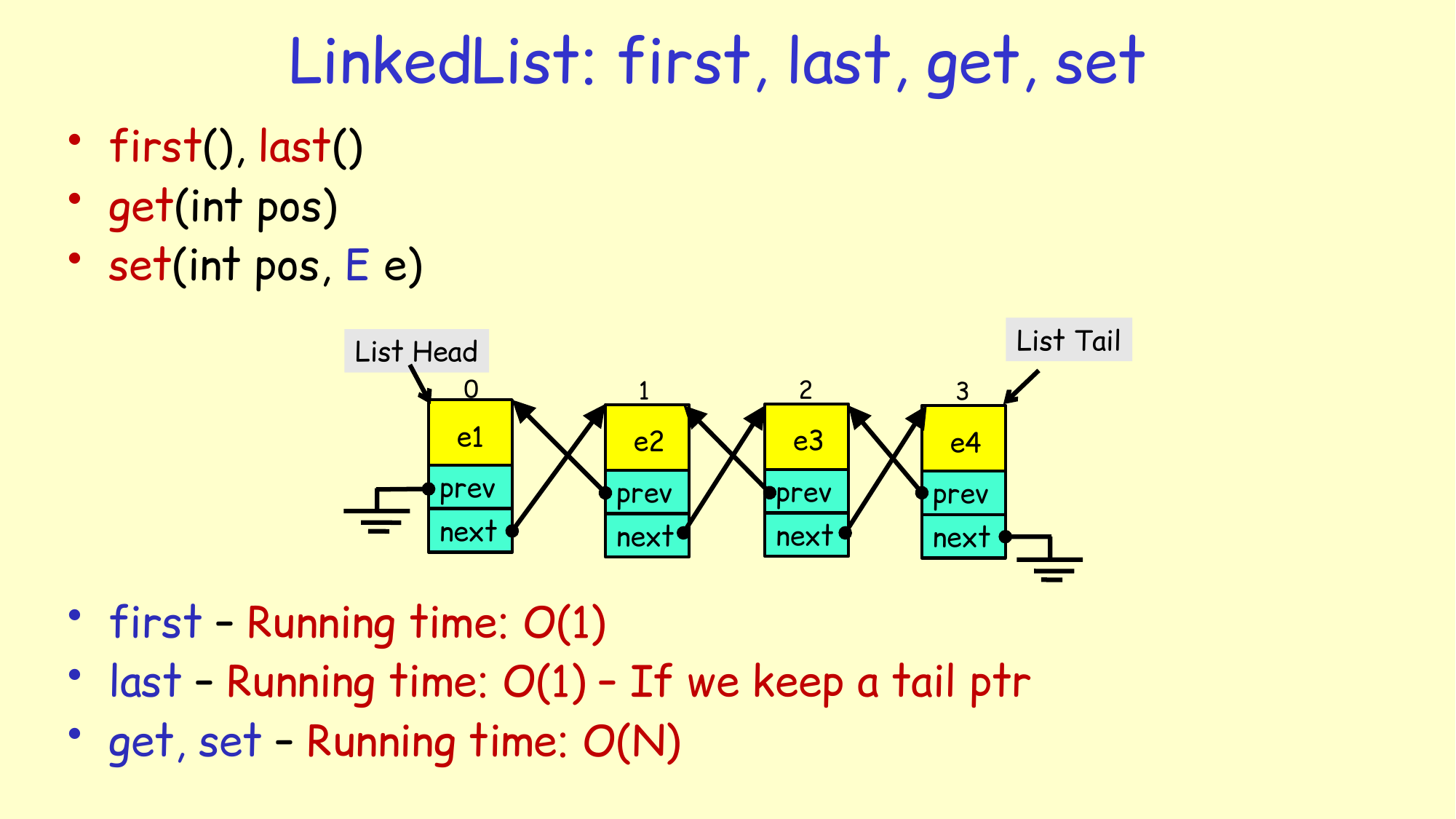

# LinkedList: first, last, get, set
first(), last()
get(int pos)
set(int pos, E e)

first – Running time: O(1)
last – Running time: O(1) – If we keep a tail ptr
get, set – Running time: O(N)
List Tail
List Head
0
2
1
3

e1
e3
e2
e4
prev
prev
prev
prev

next
next
next
next